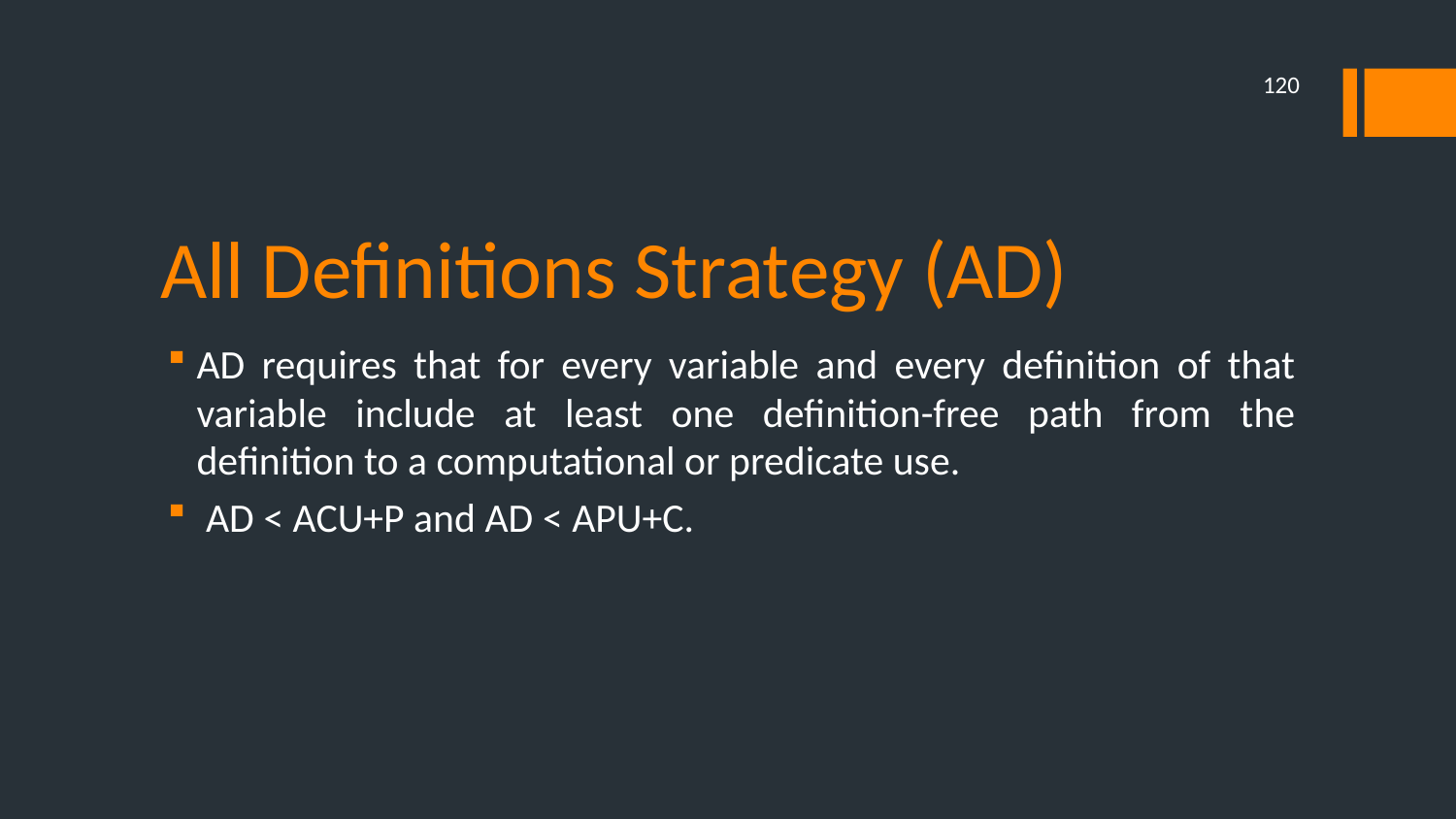

120
# All Definitions Strategy (AD)
AD requires that for every variable and every definition of that variable include at least one definition-free path from the definition to a computational or predicate use.
 AD < ACU+P and AD < APU+C.